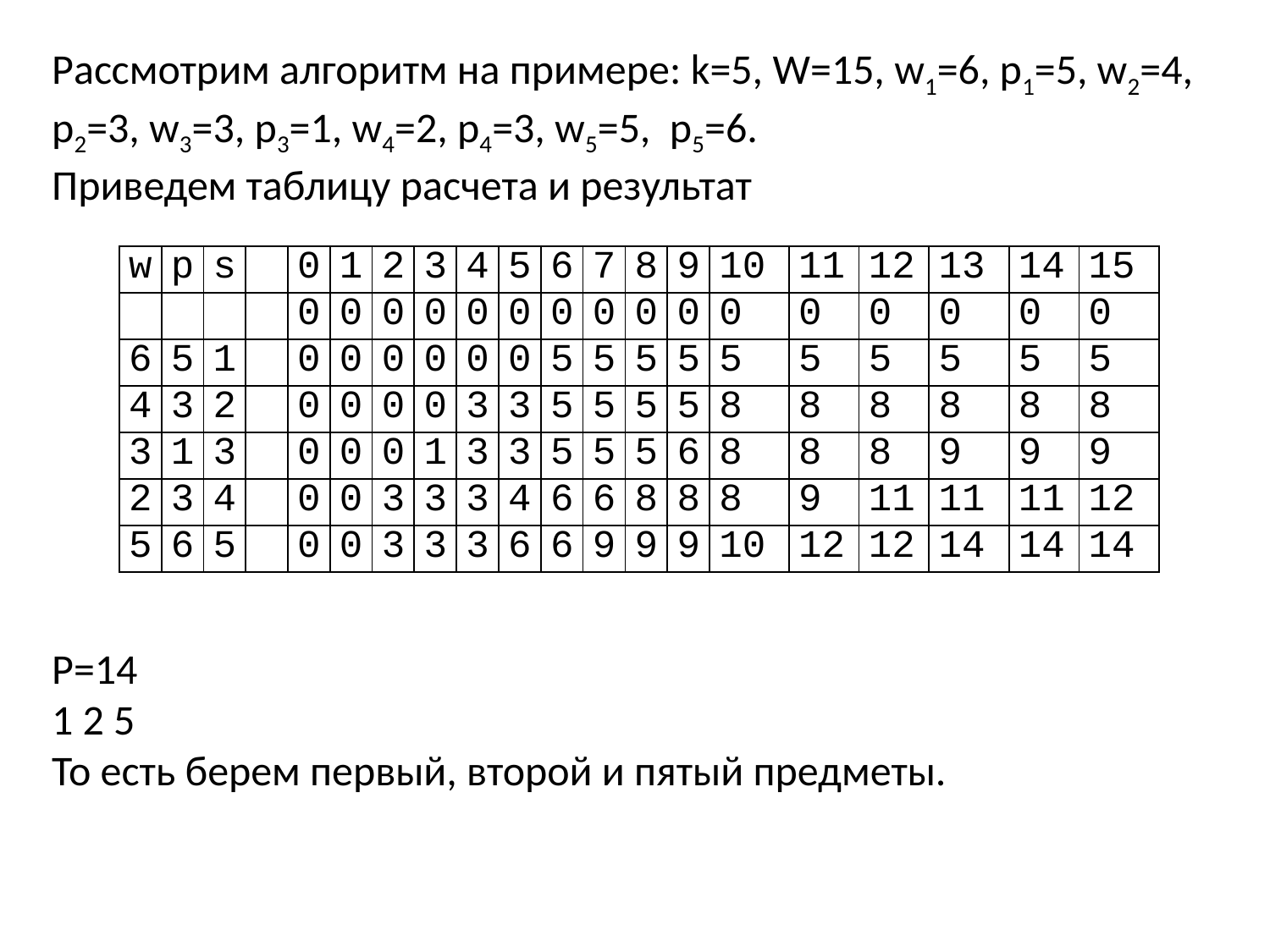

Рассмотрим алгоритм на примере: k=5, W=15, w1=6, p1=5, w2=4, p2=3, w3=3, p3=1, w4=2, p4=3, w5=5,  p5=6.
Приведем таблицу расчета и результат
| w | p | s |  | 0 | 1 | 2 | 3 | 4 | 5 | 6 | 7 | 8 | 9 | 10 | 11 | 12 | 13 | 14 | 15 |
| --- | --- | --- | --- | --- | --- | --- | --- | --- | --- | --- | --- | --- | --- | --- | --- | --- | --- | --- | --- |
|  |  |  |  | 0 | 0 | 0 | 0 | 0 | 0 | 0 | 0 | 0 | 0 | 0 | 0 | 0 | 0 | 0 | 0 |
| 6 | 5 | 1 |  | 0 | 0 | 0 | 0 | 0 | 0 | 5 | 5 | 5 | 5 | 5 | 5 | 5 | 5 | 5 | 5 |
| 4 | 3 | 2 |  | 0 | 0 | 0 | 0 | 3 | 3 | 5 | 5 | 5 | 5 | 8 | 8 | 8 | 8 | 8 | 8 |
| 3 | 1 | 3 |  | 0 | 0 | 0 | 1 | 3 | 3 | 5 | 5 | 5 | 6 | 8 | 8 | 8 | 9 | 9 | 9 |
| 2 | 3 | 4 |  | 0 | 0 | 3 | 3 | 3 | 4 | 6 | 6 | 8 | 8 | 8 | 9 | 11 | 11 | 11 | 12 |
| 5 | 6 | 5 |  | 0 | 0 | 3 | 3 | 3 | 6 | 6 | 9 | 9 | 9 | 10 | 12 | 12 | 14 | 14 | 14 |
P=14
1 2 5
То есть берем первый, второй и пятый предметы.